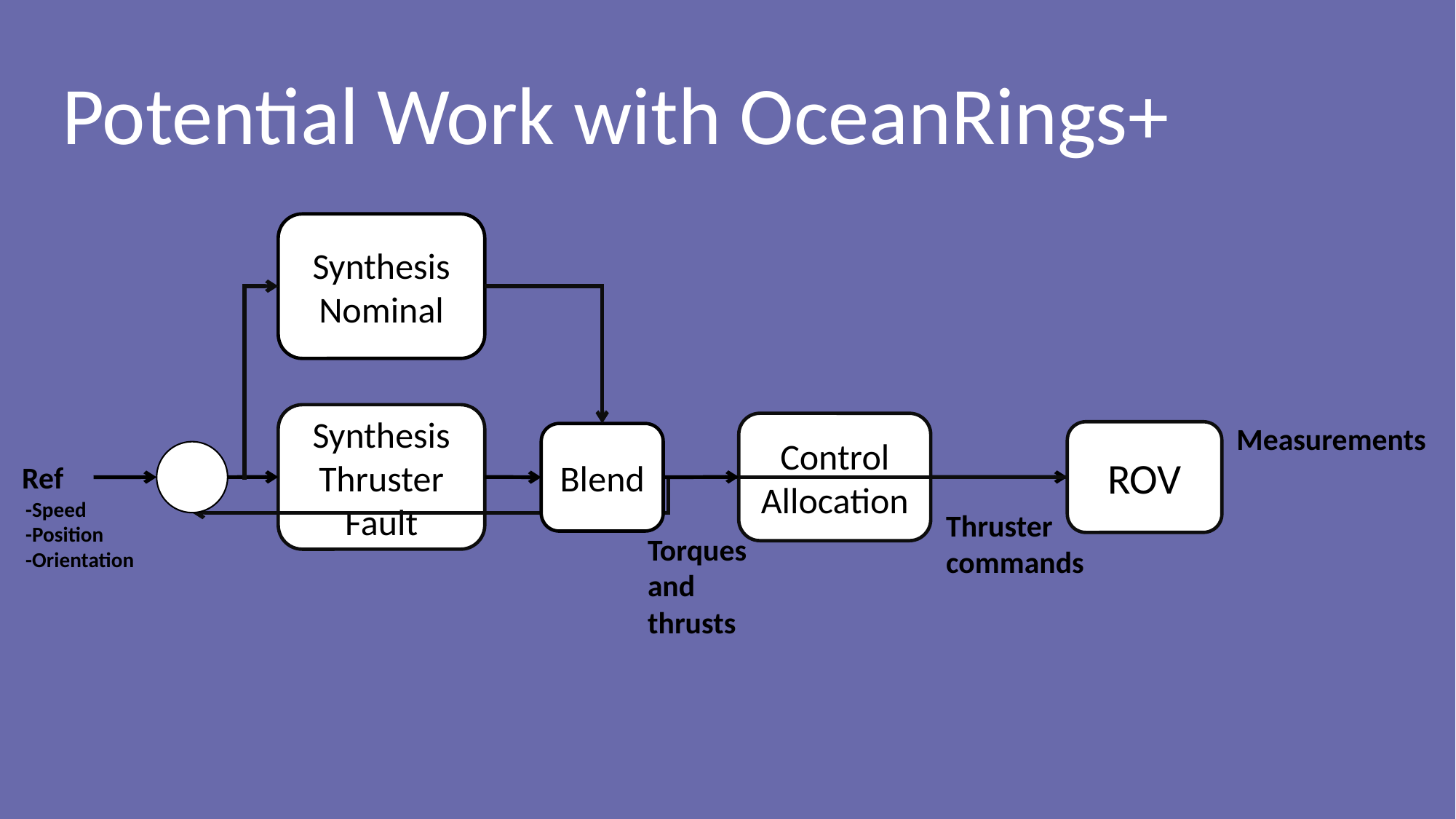

Potential Work with OceanRings+
Synthesis
Nominal
Synthesis
Thruster Fault
Control Allocation
Measurements
ROV
Blend

Ref
-Speed
-Position
-Orientation
Thruster commands
Torques and thrusts